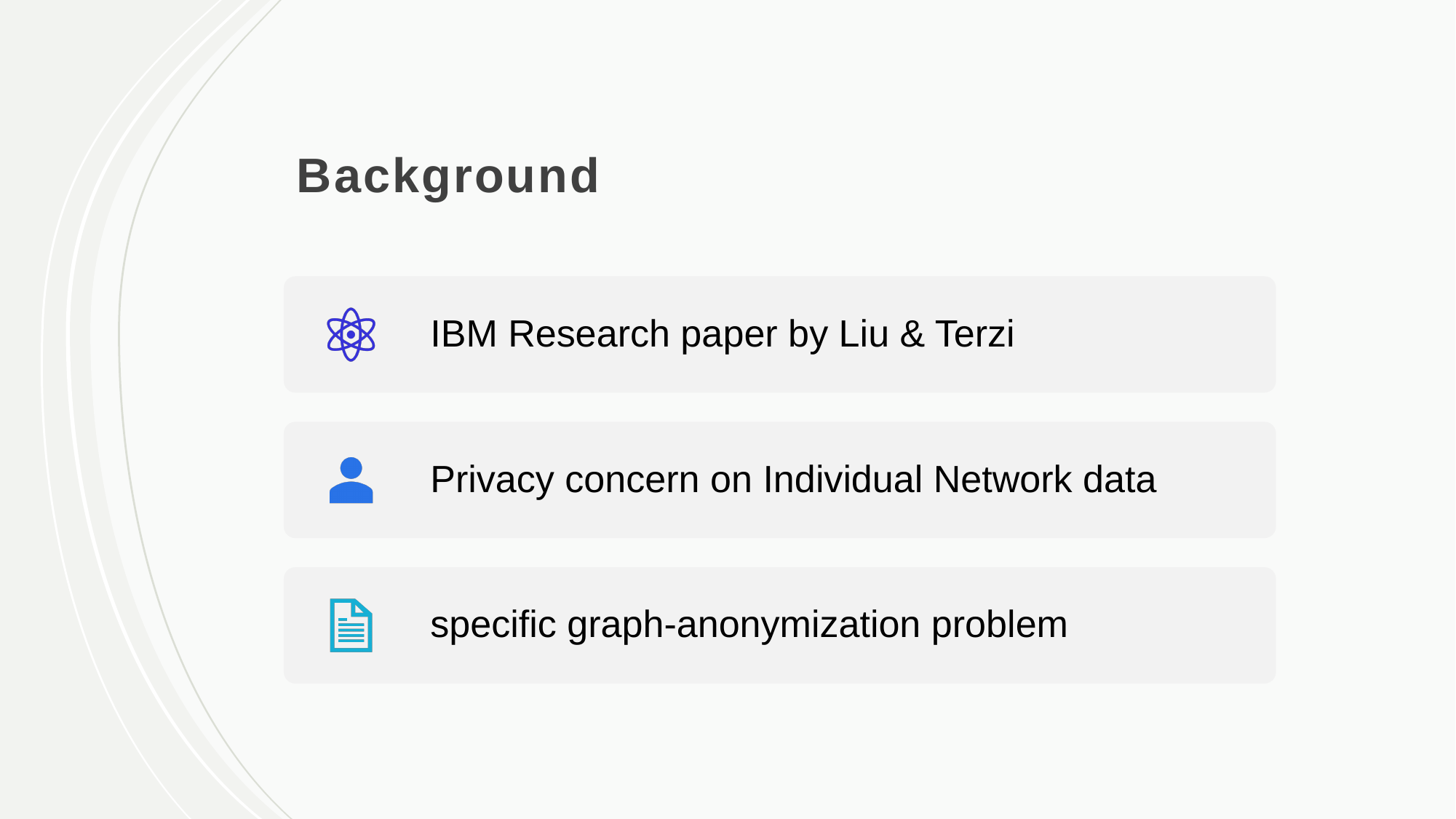

# Background
IBM Research paper by Liu & Terzi
Privacy concern on Individual Network data
specific graph-anonymization problem